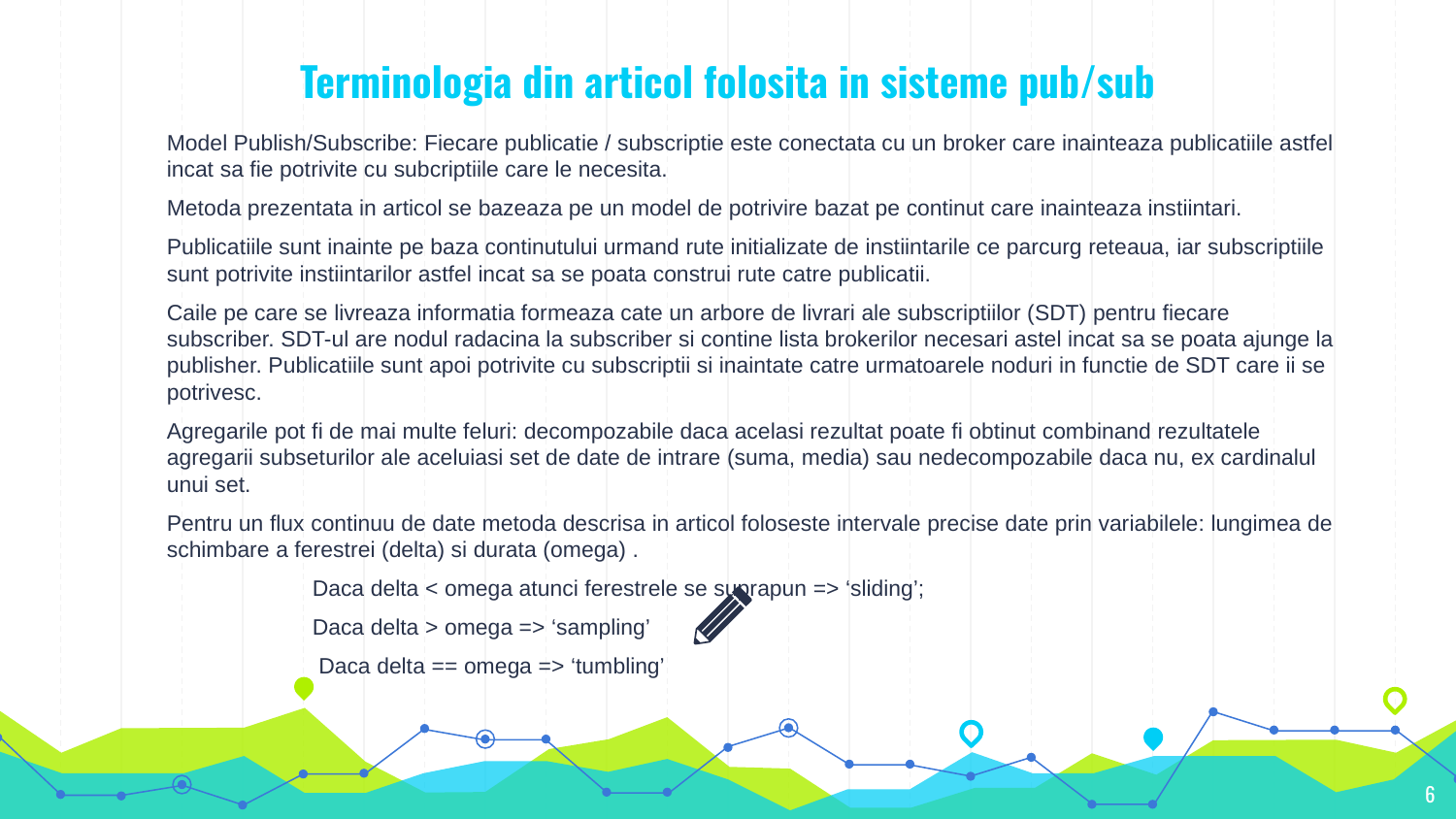

# Terminologia din articol folosita in sisteme pub/sub

Model Publish/Subscribe: Fiecare publicatie / subscriptie este conectata cu un broker care inainteaza publicatiile astfel incat sa fie potrivite cu subcriptiile care le necesita.
Metoda prezentata in articol se bazeaza pe un model de potrivire bazat pe continut care inainteaza instiintari.
Publicatiile sunt inainte pe baza continutului urmand rute initializate de instiintarile ce parcurg reteaua, iar subscriptiile sunt potrivite instiintarilor astfel incat sa se poata construi rute catre publicatii.
Caile pe care se livreaza informatia formeaza cate un arbore de livrari ale subscriptiilor (SDT) pentru fiecare subscriber. SDT-ul are nodul radacina la subscriber si contine lista brokerilor necesari astel incat sa se poata ajunge la publisher. Publicatiile sunt apoi potrivite cu subscriptii si inaintate catre urmatoarele noduri in functie de SDT care ii se potrivesc.
Agregarile pot fi de mai multe feluri: decompozabile daca acelasi rezultat poate fi obtinut combinand rezultatele agregarii subseturilor ale aceluiasi set de date de intrare (suma, media) sau nedecompozabile daca nu, ex cardinalul unui set.
Pentru un flux continuu de date metoda descrisa in articol foloseste intervale precise date prin variabilele: lungimea de schimbare a ferestrei (delta) si durata (omega) .
	Daca delta < omega atunci ferestrele se suprapun => ‘sliding’;
	Daca delta > omega => ‘sampling’
	 Daca delta == omega => ‘tumbling’

6